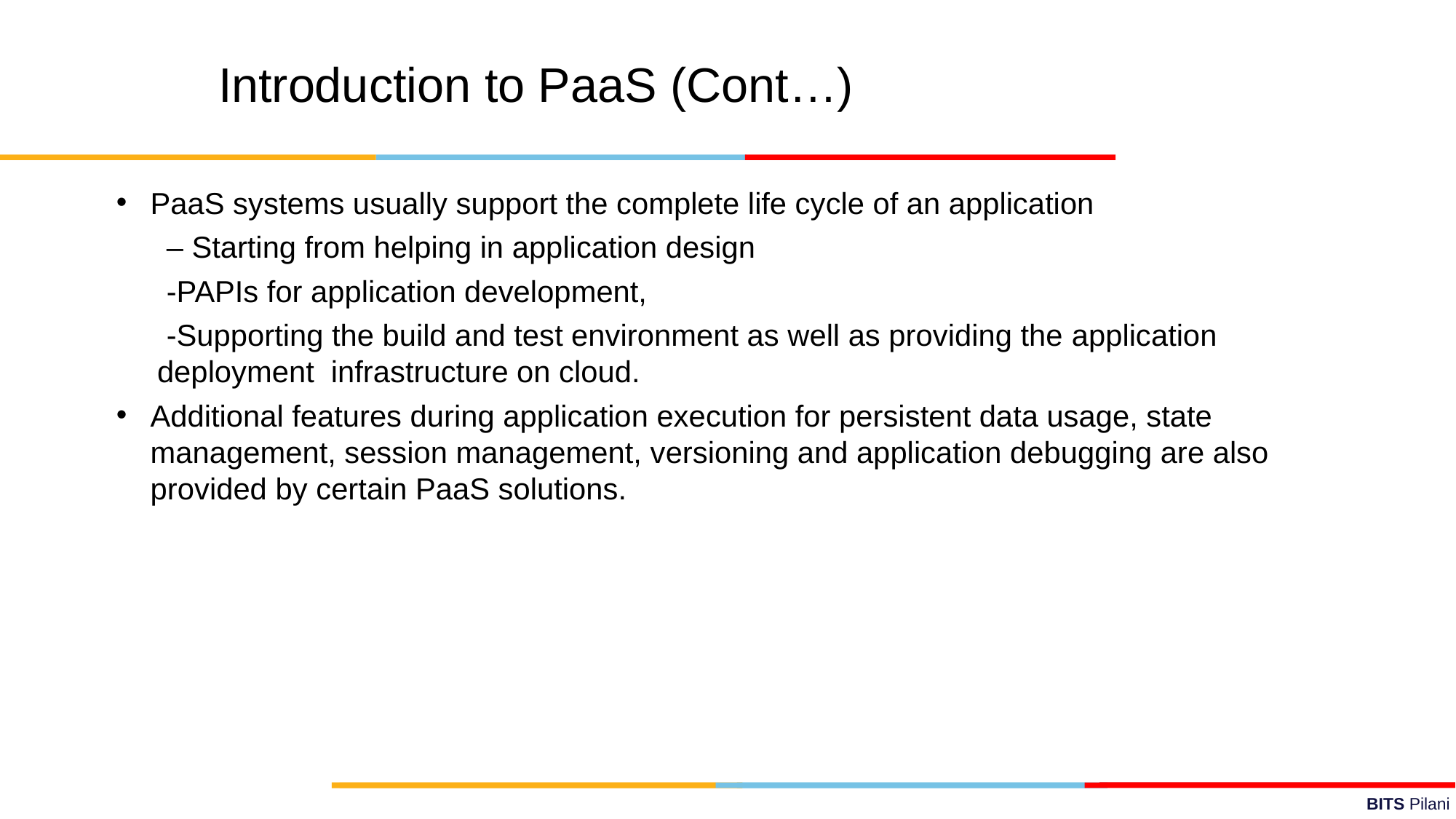

Introduction to PaaS (Cont…)
PaaS systems usually support the complete life cycle of an application
      – Starting from helping in application design
      -PAPIs for application development,
      -Supporting the build and test environment as well as providing the application deployment  infrastructure on cloud.
Additional features during application execution for persistent data usage, state management, session management, versioning and application debugging are also provided by certain PaaS solutions.